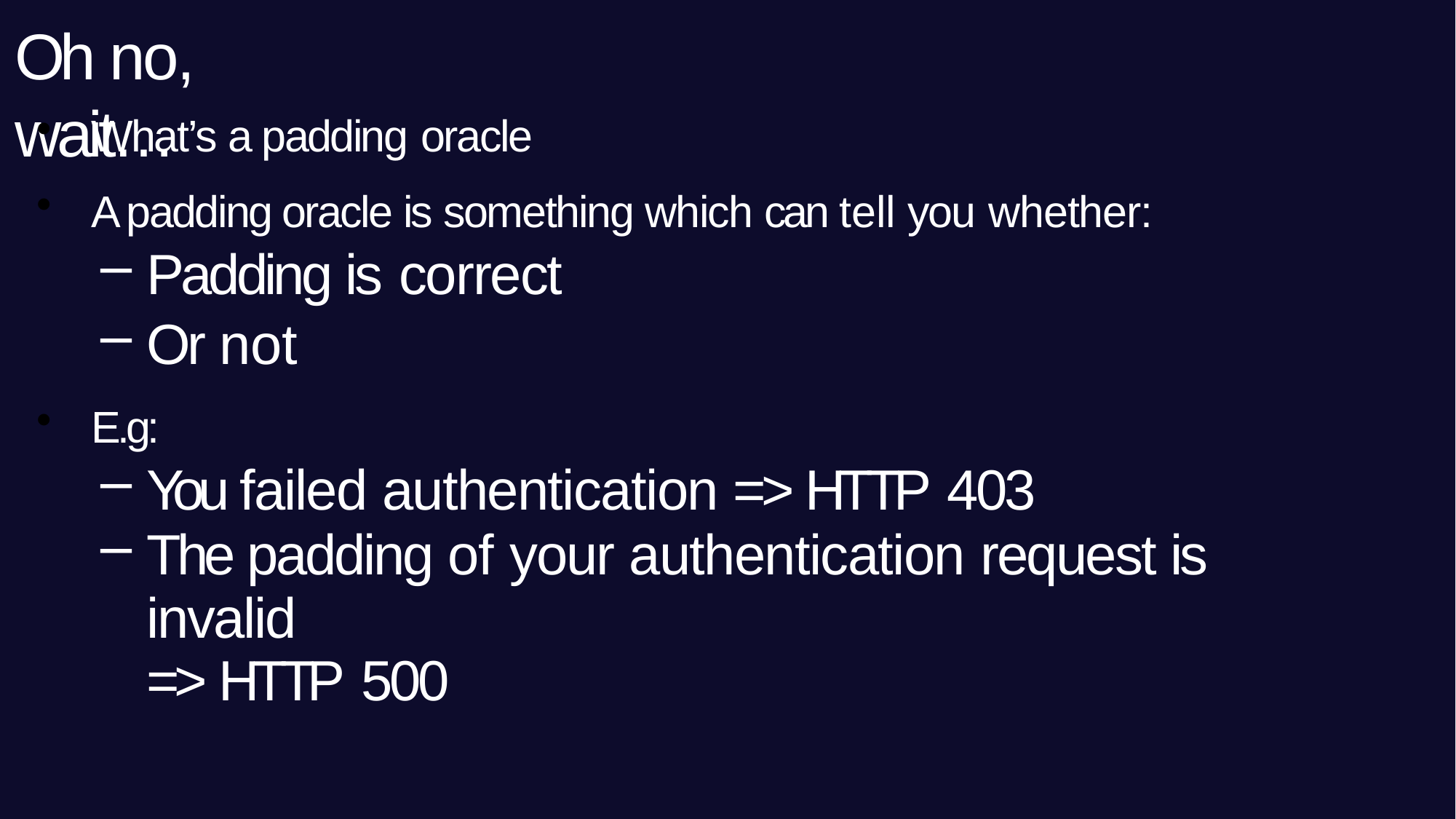

# Oh no, wait…
What’s a padding oracle
A padding oracle is something which can tell you whether:
Padding is correct
Or not
E.g:
You failed authentication => HTTP 403
The padding of your authentication request is invalid
=> HTTP 500